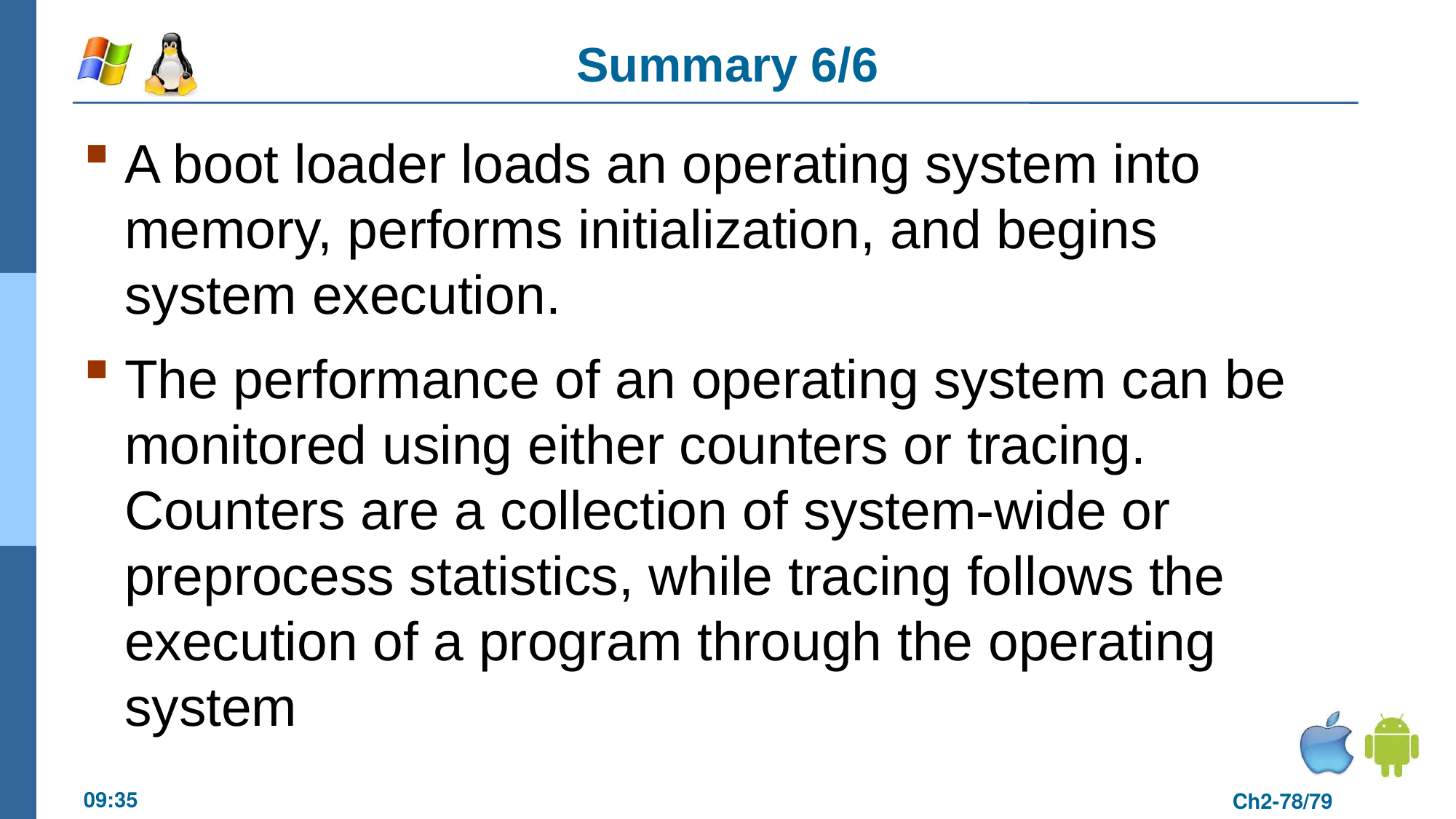

# Summary 6/6
A boot loader loads an operating system into memory, performs initialization, and begins system execution.
The performance of an operating system can be monitored using either counters or tracing. Counters are a collection of system-wide or preprocess statistics, while tracing follows the execution of a program through the operating system